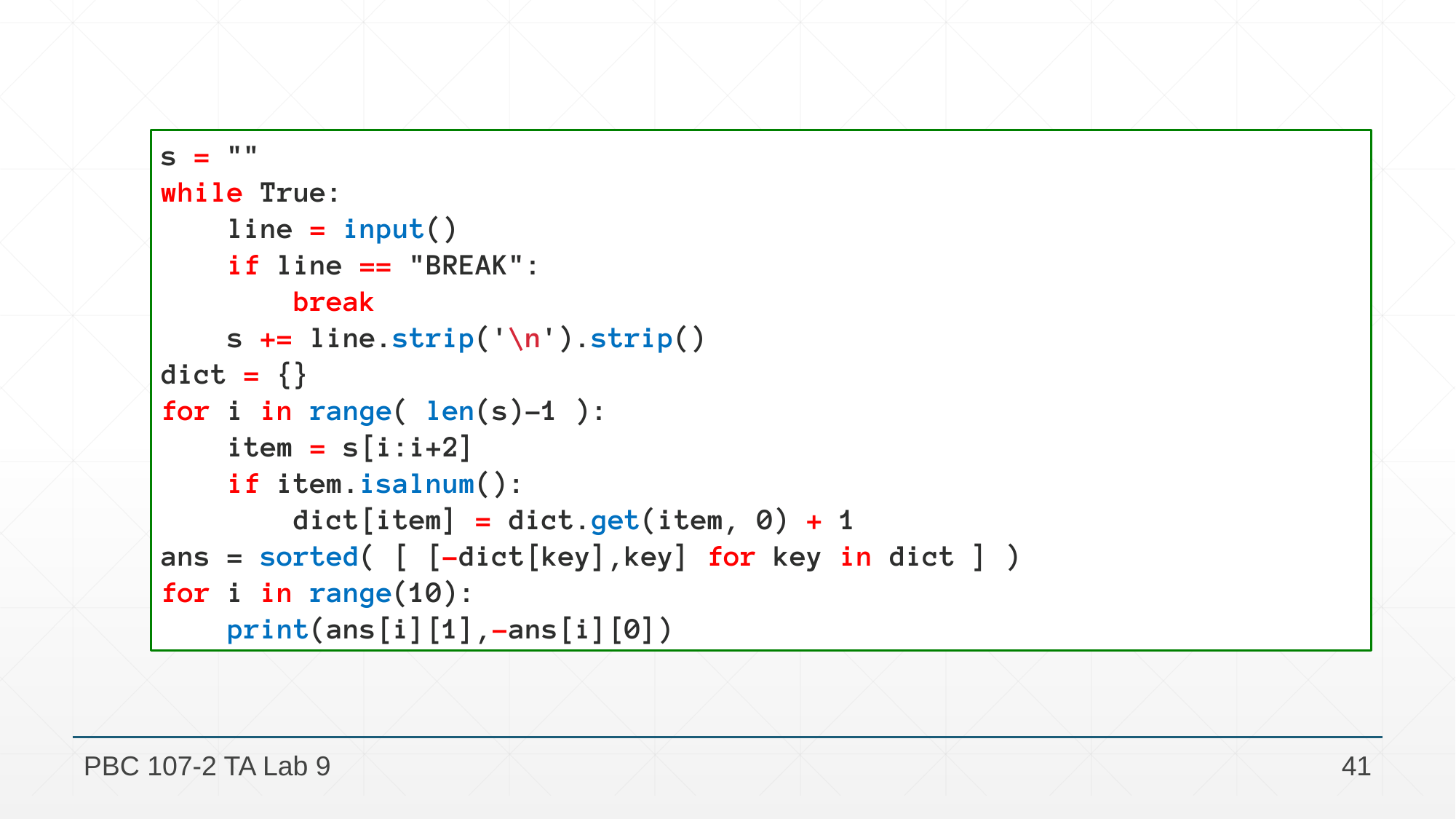

s = ""
while True:
    line = input()
    if line == "BREAK":
        break
    s += line.strip('\n').strip()
dict = {}
for i in range( len(s)-1 ):
    item = s[i:i+2]
    if item.isalnum():
        dict[item] = dict.get(item, 0) + 1
ans = sorted( [ [-dict[key],key] for key in dict ] )
for i in range(10):
    print(ans[i][1],-ans[i][0])
PBC 107-2 TA Lab 9
41